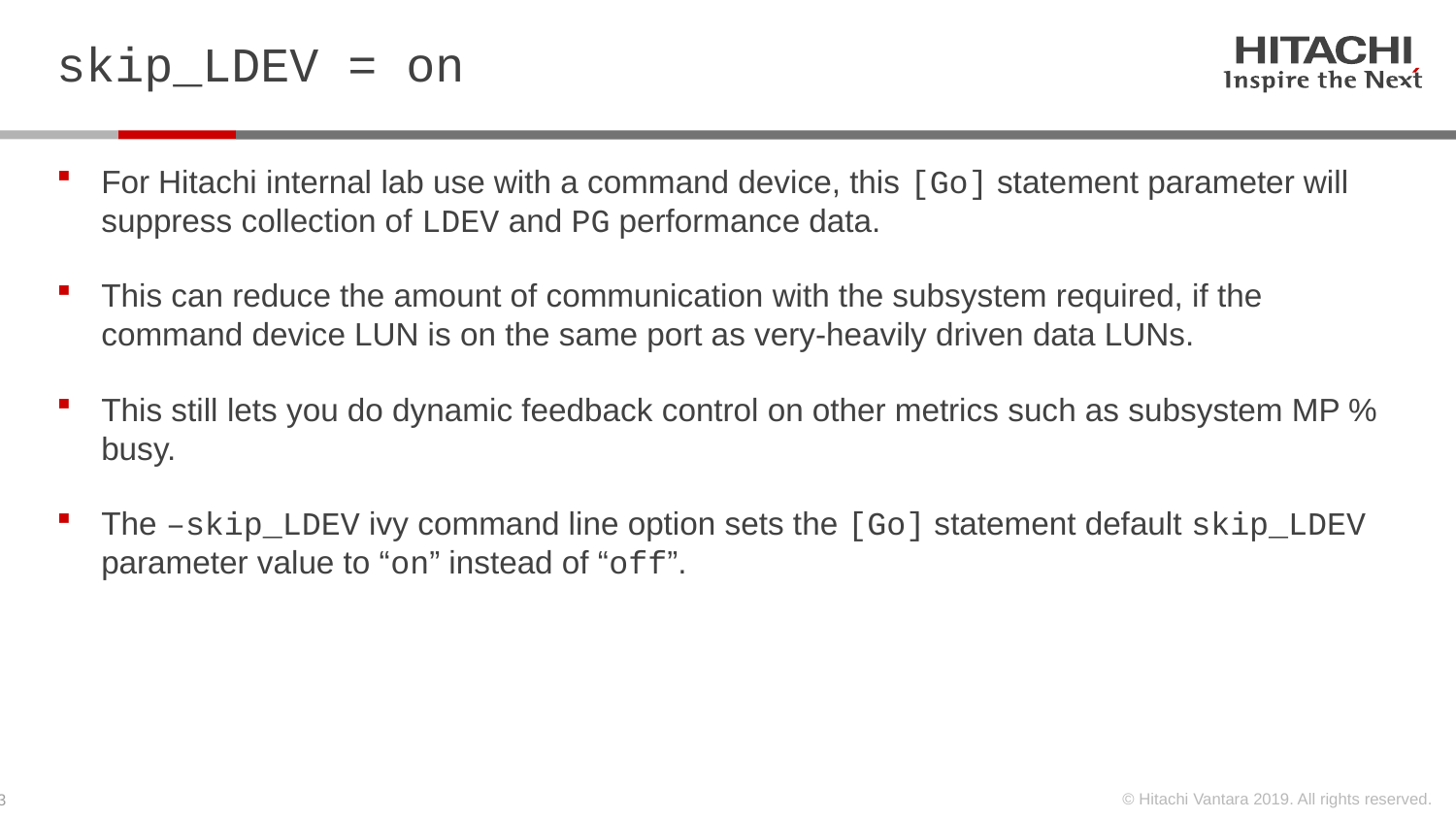

# skip_LDEV = on
For Hitachi internal lab use with a command device, this [Go] statement parameter will suppress collection of LDEV and PG performance data.
This can reduce the amount of communication with the subsystem required, if the command device LUN is on the same port as very-heavily driven data LUNs.
This still lets you do dynamic feedback control on other metrics such as subsystem MP % busy.
The –skip_LDEV ivy command line option sets the [Go] statement default skip_LDEV parameter value to “on” instead of “off”.